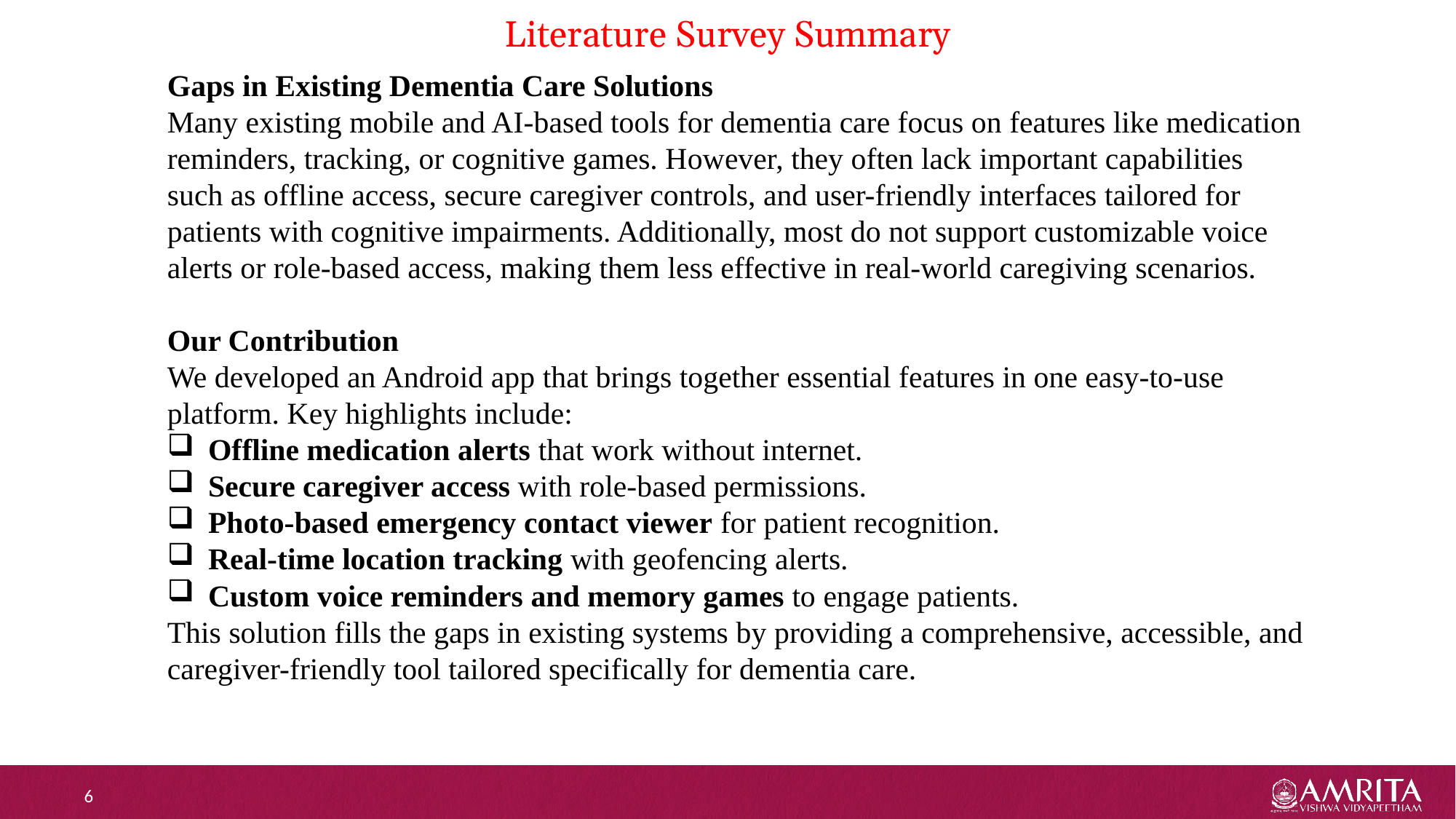

# Literature Survey Summary
Gaps in Existing Dementia Care Solutions
Many existing mobile and AI-based tools for dementia care focus on features like medication reminders, tracking, or cognitive games. However, they often lack important capabilities such as offline access, secure caregiver controls, and user-friendly interfaces tailored for patients with cognitive impairments. Additionally, most do not support customizable voice alerts or role-based access, making them less effective in real-world caregiving scenarios.

Our Contribution
We developed an Android app that brings together essential features in one easy-to-use platform. Key highlights include:
Offline medication alerts that work without internet.
Secure caregiver access with role-based permissions.
Photo-based emergency contact viewer for patient recognition.
Real-time location tracking with geofencing alerts.
Custom voice reminders and memory games to engage patients.
This solution fills the gaps in existing systems by providing a comprehensive, accessible, and caregiver-friendly tool tailored specifically for dementia care.

6